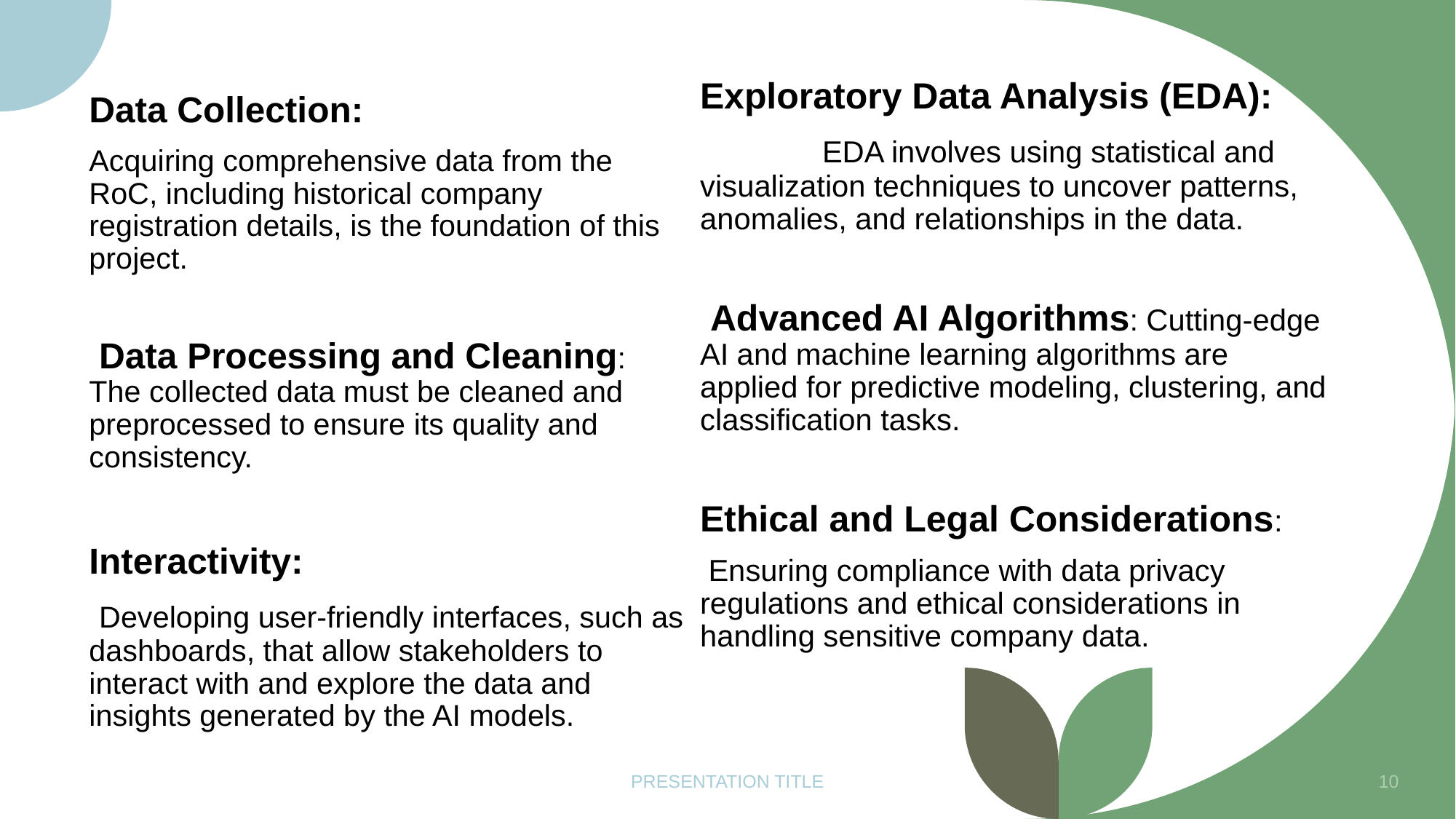

Exploratory Data Analysis (EDA):
            EDA involves using statistical and visualization techniques to uncover patterns, anomalies, and relationships in the data.

 Advanced AI Algorithms: Cutting-edge AI and machine learning algorithms are applied for predictive modeling, clustering, and classification tasks.

Ethical and Legal Considerations:
 Ensuring compliance with data privacy regulations and ethical considerations in handling sensitive company data.
Data Collection:
Acquiring comprehensive data from the RoC, including historical company registration details, is the foundation of this project.

 Data Processing and Cleaning: The collected data must be cleaned and preprocessed to ensure its quality and consistency.

Interactivity:
 Developing user-friendly interfaces, such as dashboards, that allow stakeholders to interact with and explore the data and insights generated by the AI models.
PRESENTATION TITLE
10